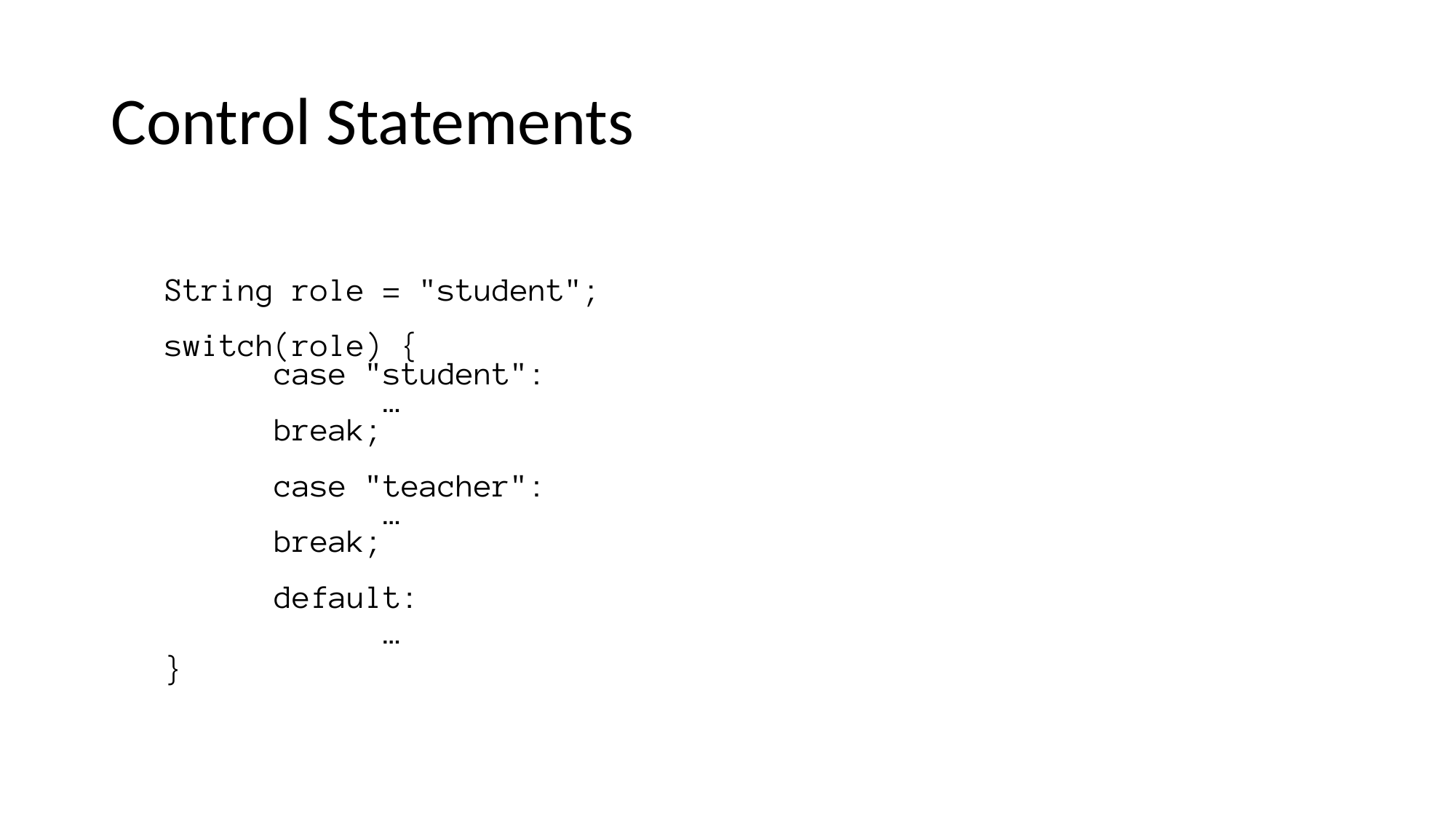

# Control Statements

String role = "student";
switch(role) {
	case "student":
		…
	break;
	case "teacher":
		…
	break;
	default:
		…
}